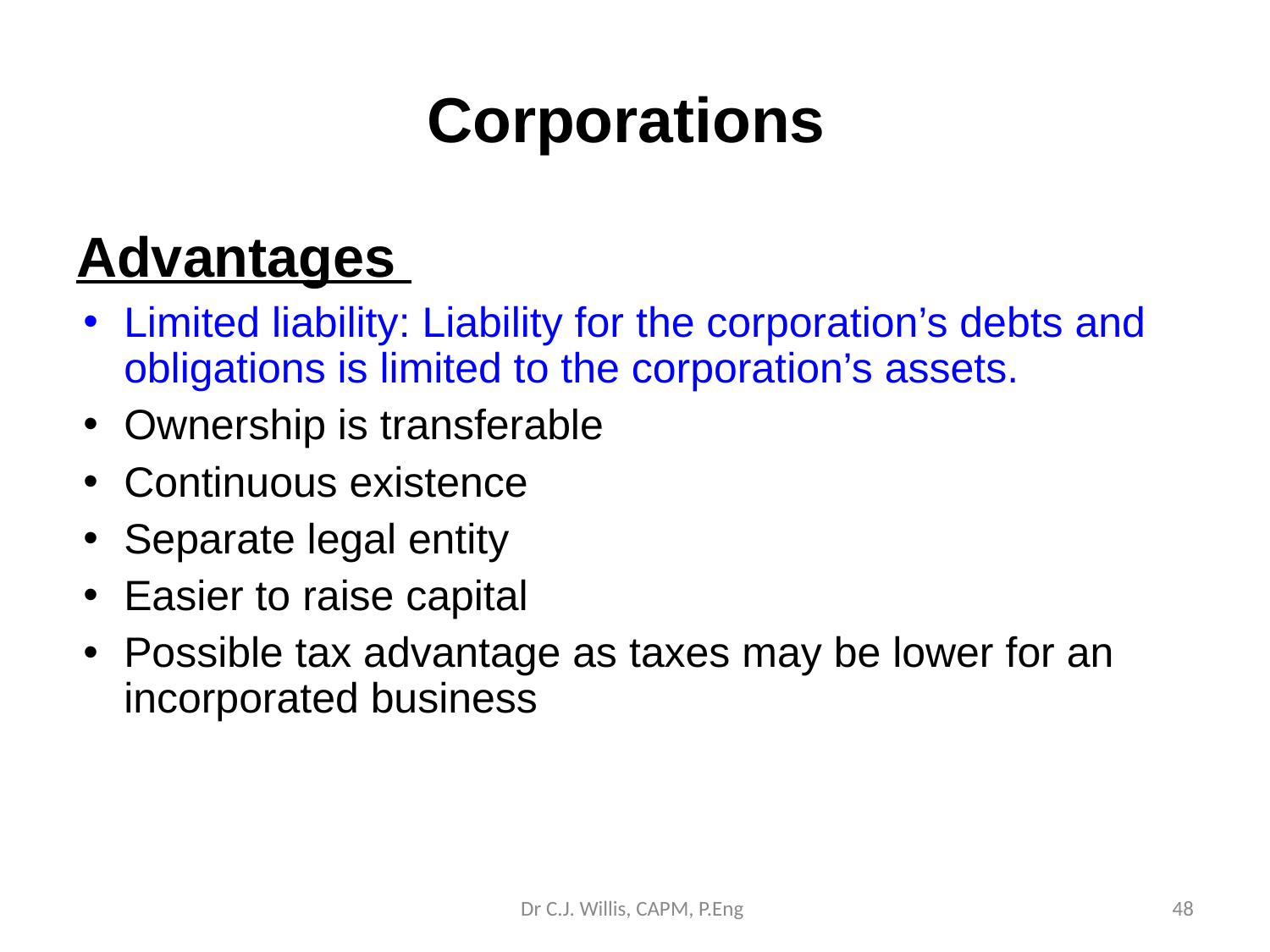

Corporations
Advantages
Limited liability: Liability for the corporation’s debts and obligations is limited to the corporation’s assets.
Ownership is transferable
Continuous existence
Separate legal entity
Easier to raise capital
Possible tax advantage as taxes may be lower for an incorporated business
Dr C.J. Willis, CAPM, P.Eng
48